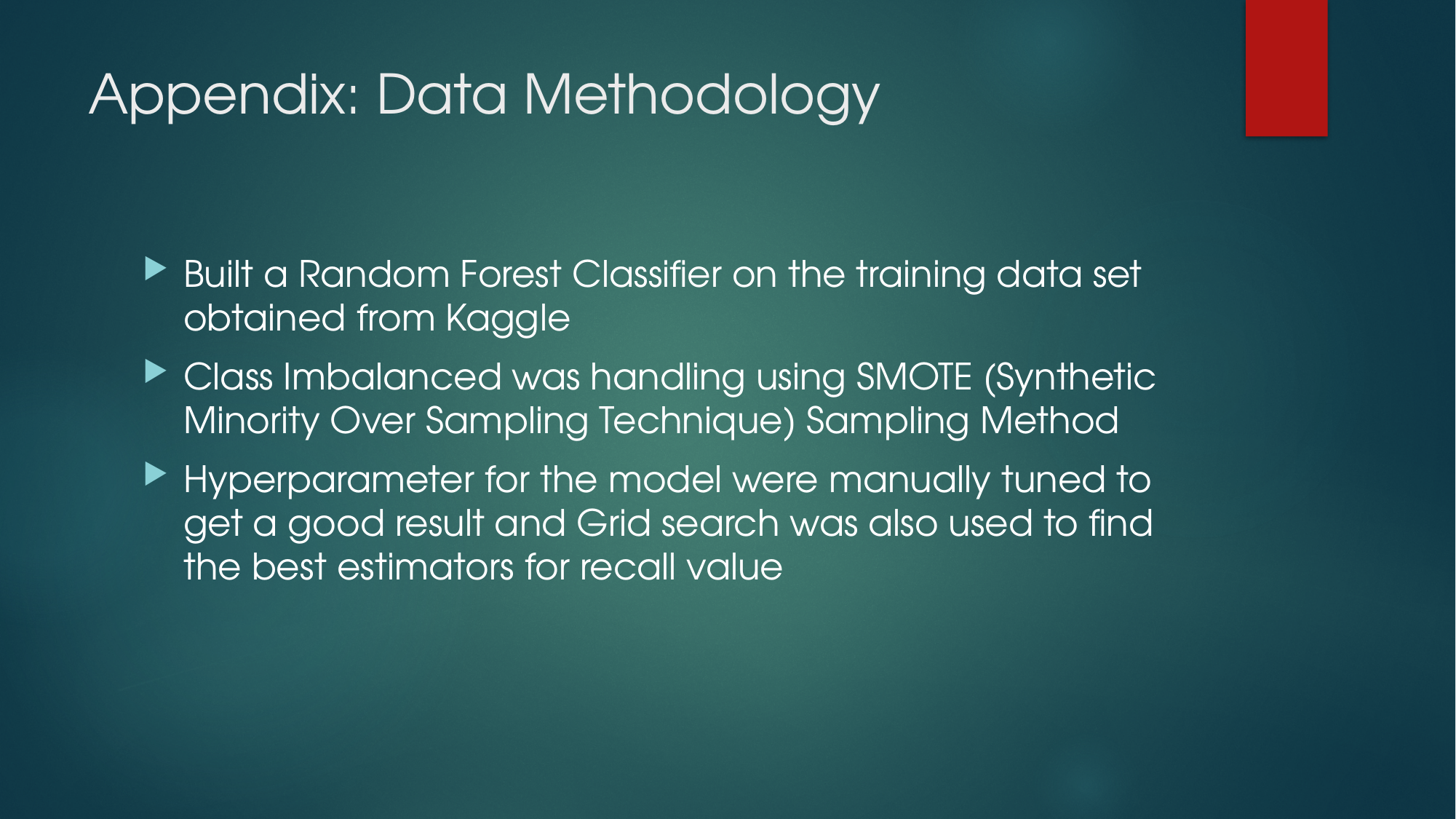

# Appendix: Data Methodology
Built a Random Forest Classifier on the training data set obtained from Kaggle
Class Imbalanced was handling using SMOTE (Synthetic Minority Over Sampling Technique) Sampling Method
Hyperparameter for the model were manually tuned to get a good result and Grid search was also used to find the best estimators for recall value